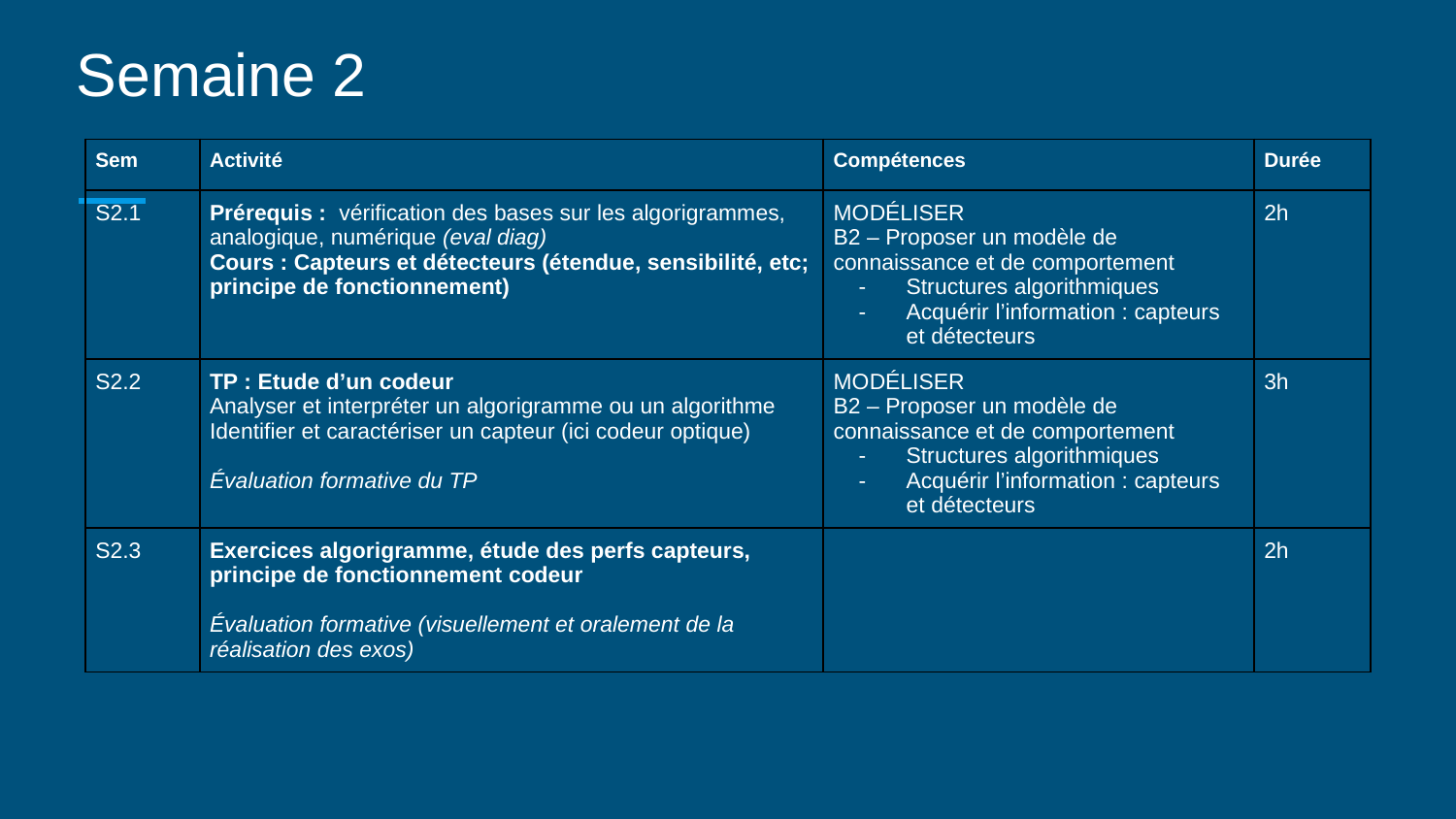

# Semaine 2
| Sem | Activité | Compétences | Durée |
| --- | --- | --- | --- |
| S2.1 | Prérequis : vérification des bases sur les algorigrammes, analogique, numérique (eval diag) Cours : Capteurs et détecteurs (étendue, sensibilité, etc; principe de fonctionnement) | MODÉLISER B2 – Proposer un modèle de connaissance et de comportement Structures algorithmiques Acquérir l’information : capteurs et détecteurs | 2h |
| S2.2 | TP : Etude d’un codeur Analyser et interpréter un algorigramme ou un algorithme Identifier et caractériser un capteur (ici codeur optique) Évaluation formative du TP | MODÉLISER B2 – Proposer un modèle de connaissance et de comportement Structures algorithmiques Acquérir l’information : capteurs et détecteurs | 3h |
| S2.3 | Exercices algorigramme, étude des perfs capteurs, principe de fonctionnement codeur Évaluation formative (visuellement et oralement de la réalisation des exos) |  | 2h |